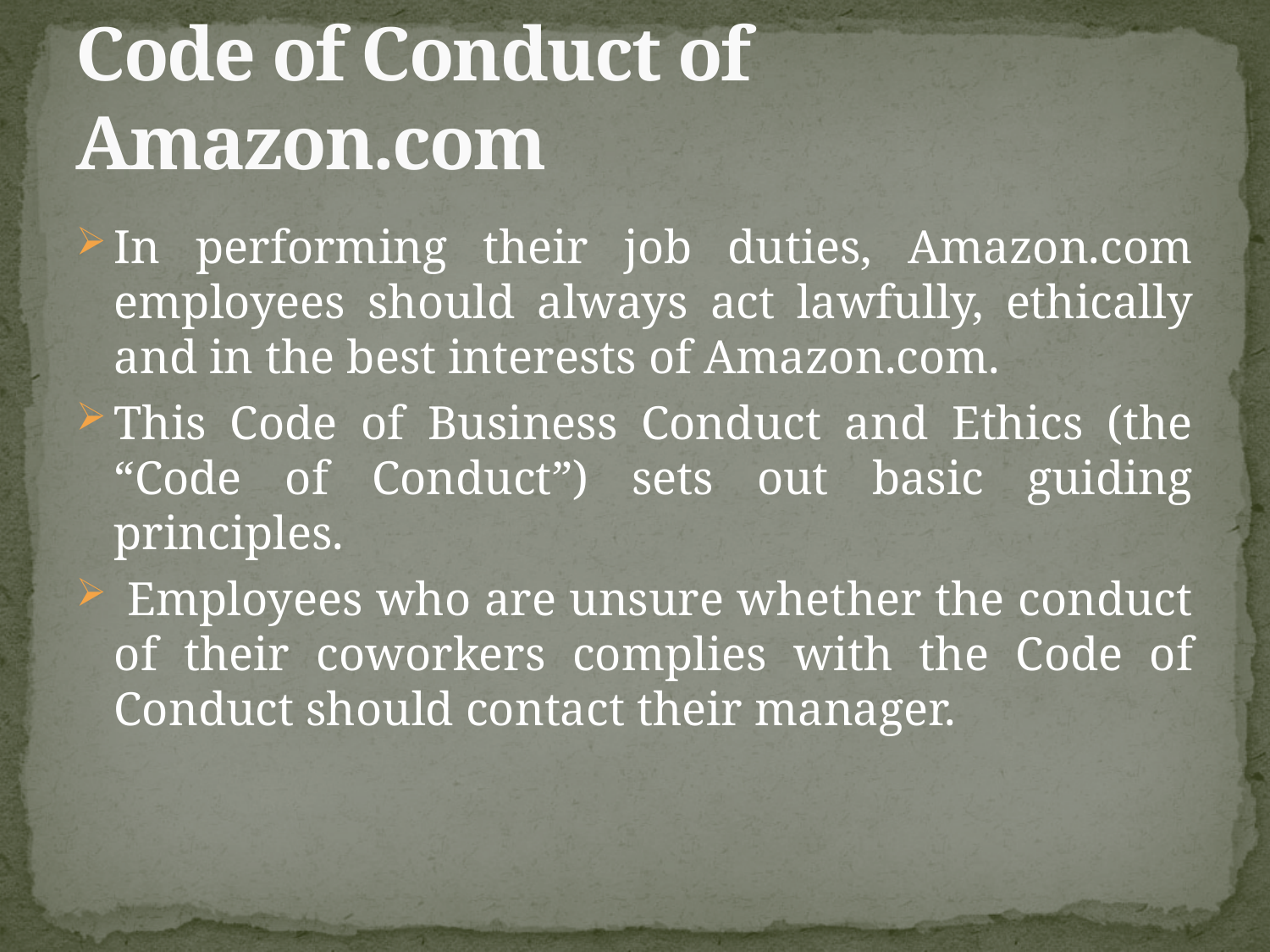

# Code of Conduct of Amazon.com
In performing their job duties, Amazon.com employees should always act lawfully, ethically and in the best interests of Amazon.com.
This Code of Business Conduct and Ethics (the “Code of Conduct”) sets out basic guiding principles.
 Employees who are unsure whether the conduct of their coworkers complies with the Code of Conduct should contact their manager.